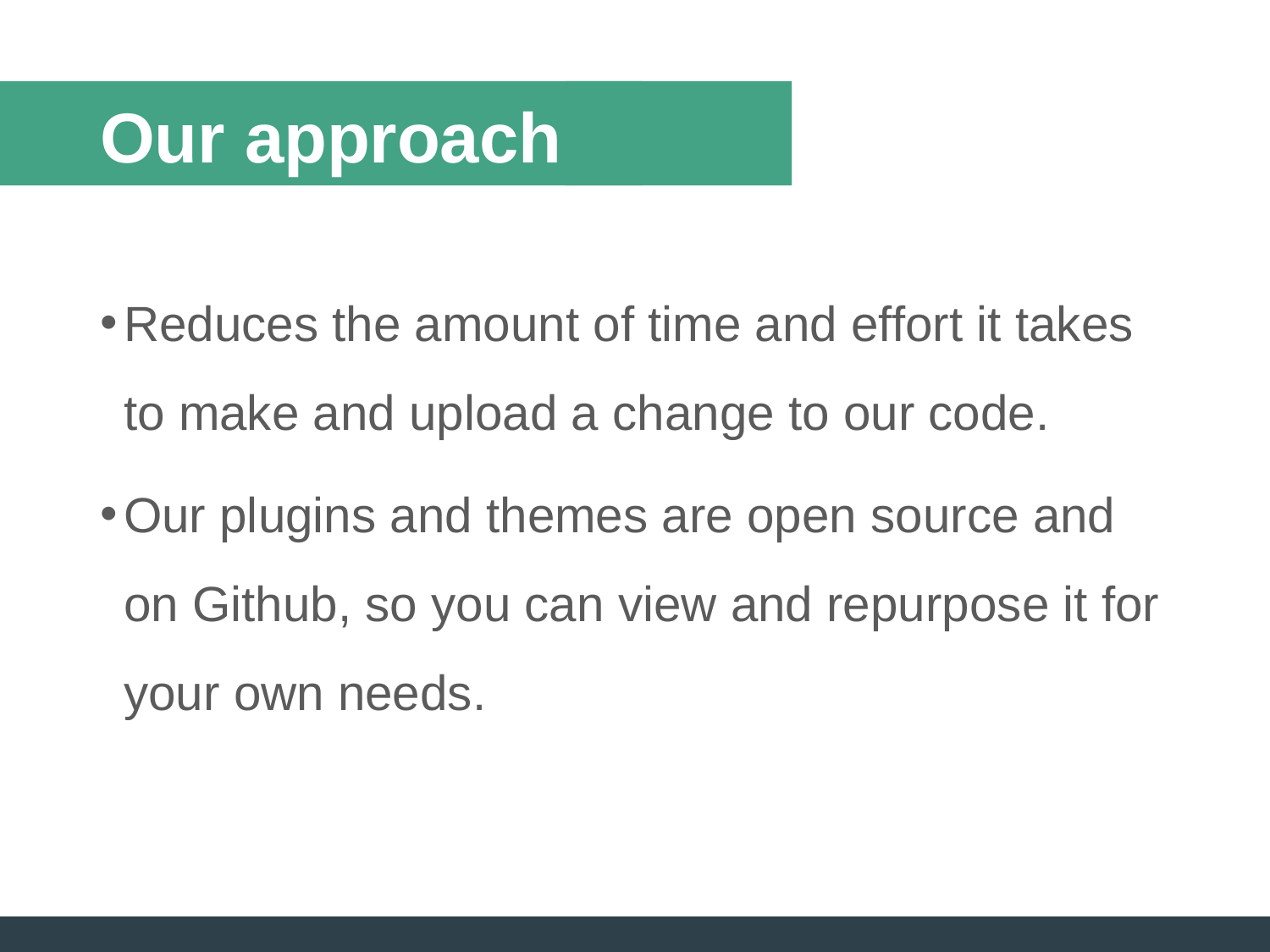

# Our approach

Reduces the amount of time and effort it takes to make and upload a change to our code.
Our plugins and themes are open source and on Github, so you can view and repurpose it for your own needs.